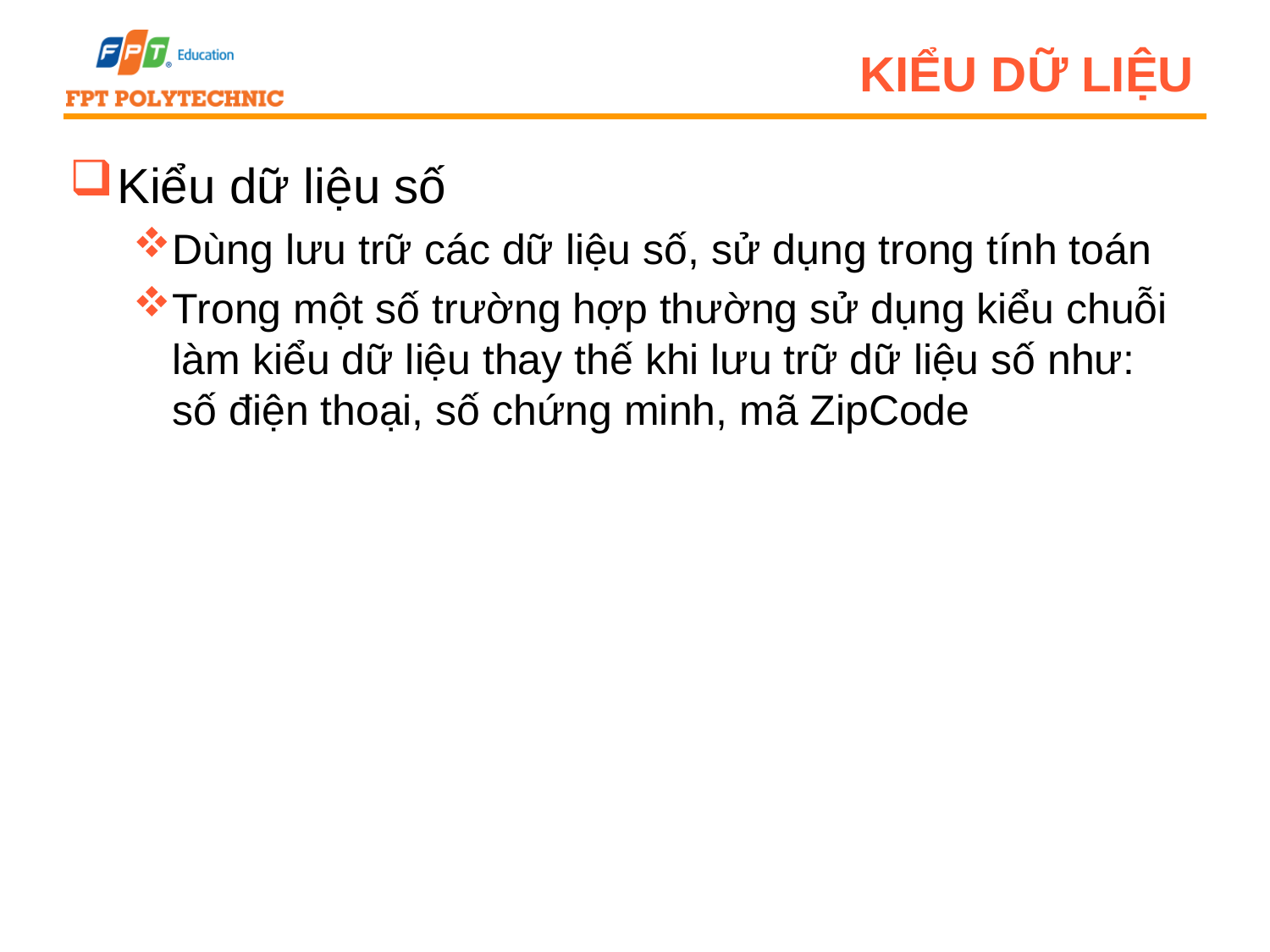

# Kiểu dữ liệu
Kiểu dữ liệu số
Dùng lưu trữ các dữ liệu số, sử dụng trong tính toán
Trong một số trường hợp thường sử dụng kiểu chuỗi làm kiểu dữ liệu thay thế khi lưu trữ dữ liệu số như: số điện thoại, số chứng minh, mã ZipCode